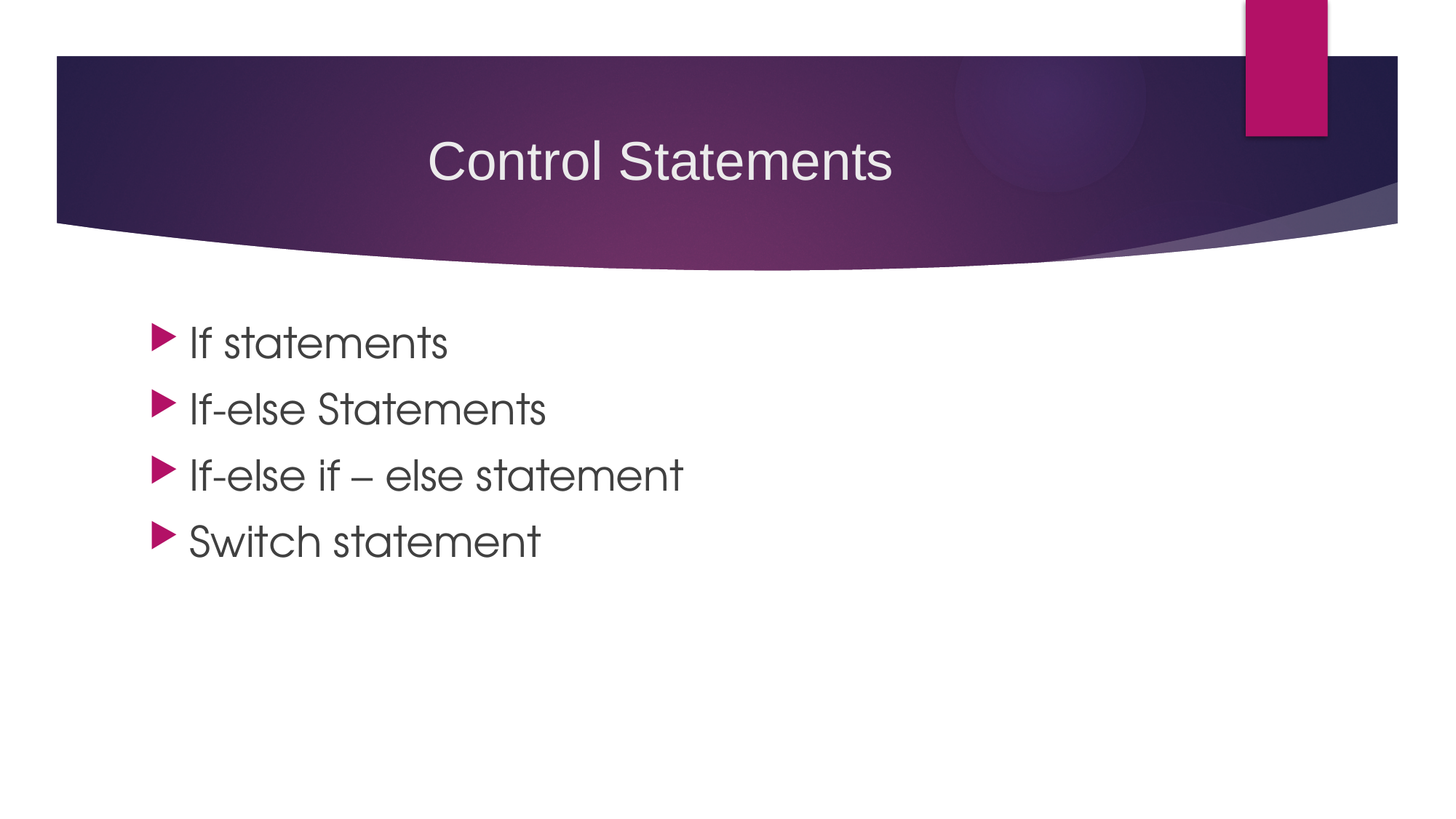

# Control Statements
If statements
If-else Statements
If-else if – else statement
Switch statement